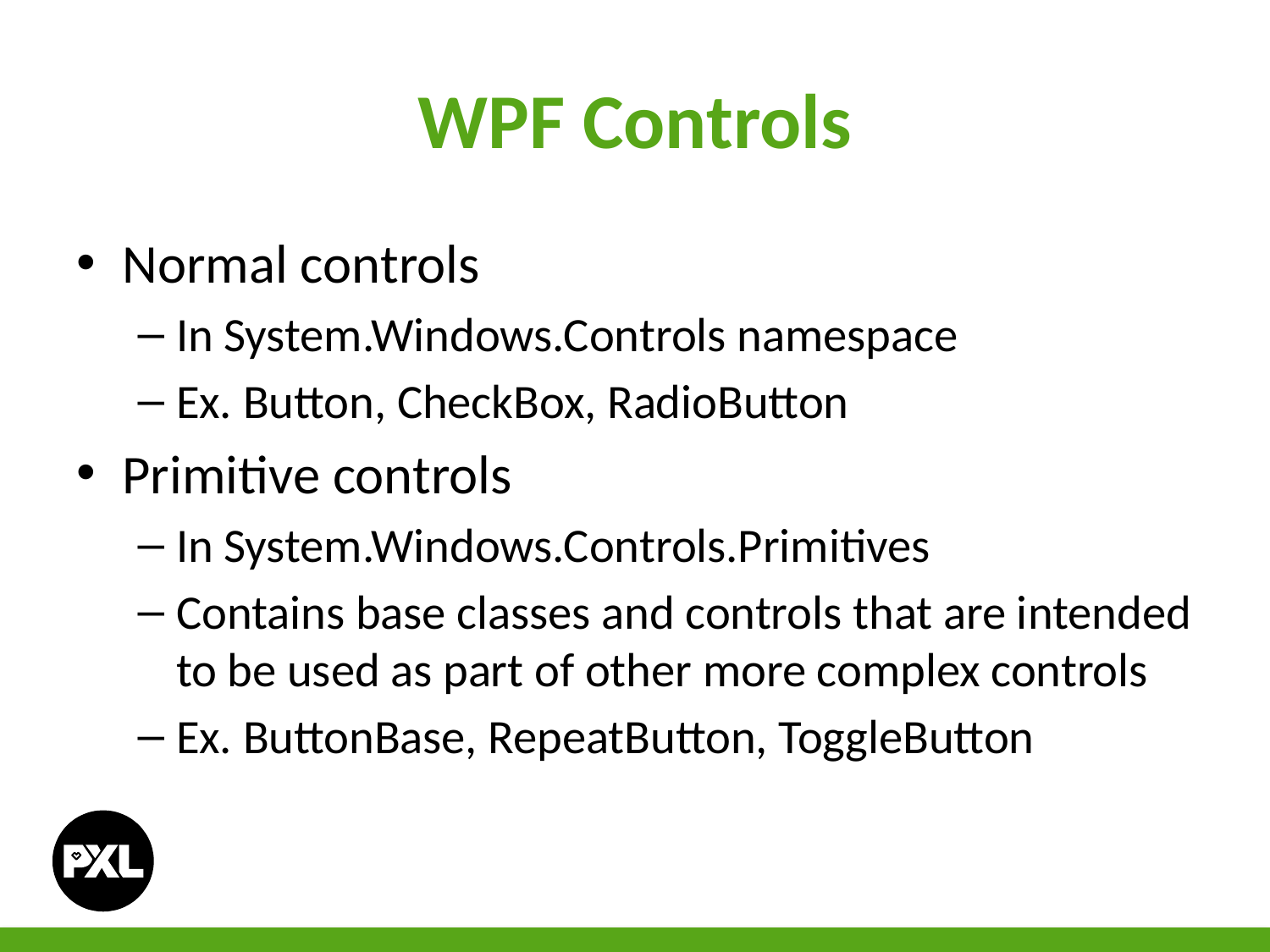

# WPF Controls
Normal controls
In System.Windows.Controls namespace
Ex. Button, CheckBox, RadioButton
Primitive controls
In System.Windows.Controls.Primitives
Contains base classes and controls that are intended to be used as part of other more complex controls
Ex. ButtonBase, RepeatButton, ToggleButton